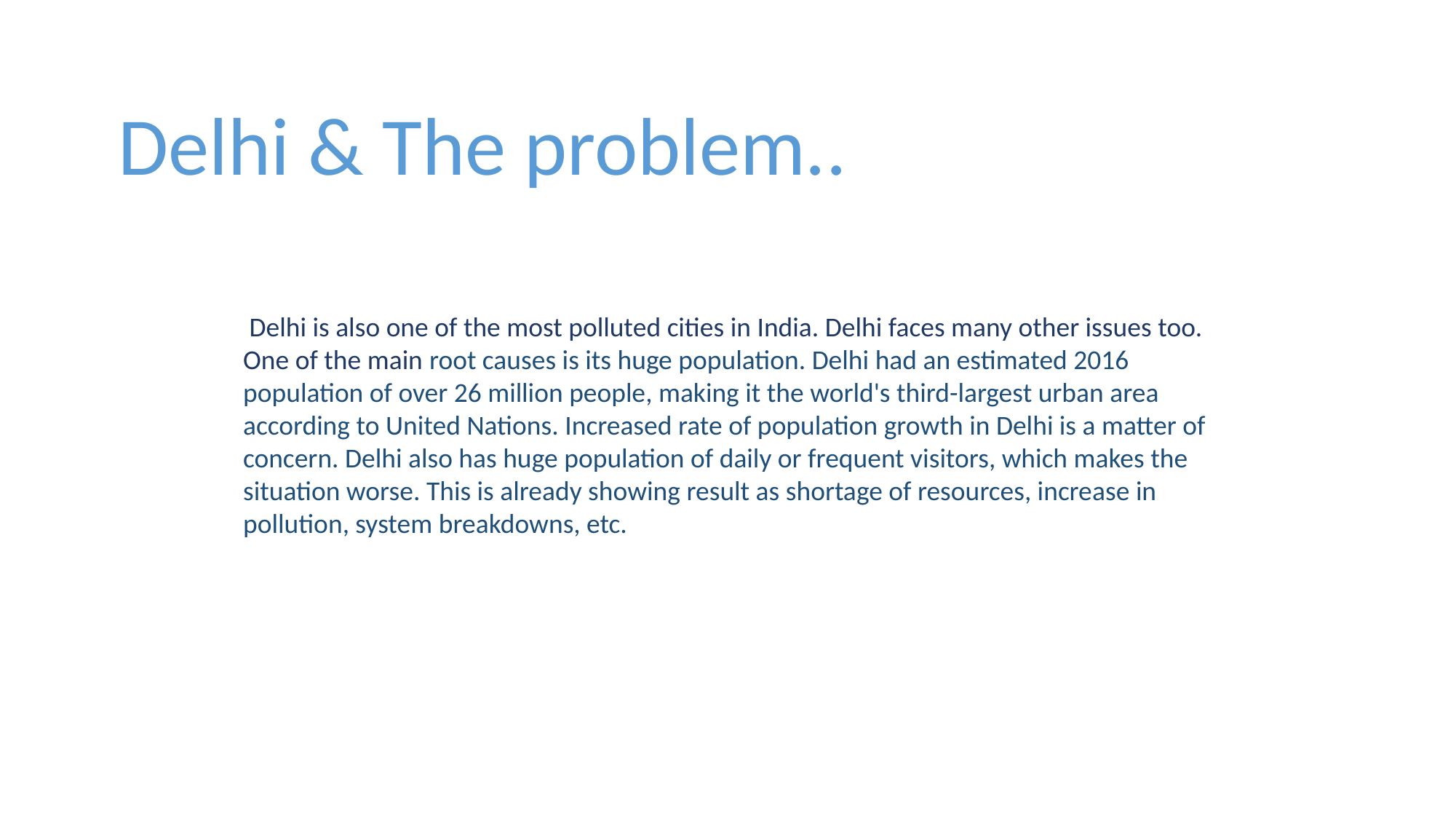

Delhi & The problem..

 Delhi is also one of the most polluted cities in India. Delhi faces many other issues too. One of the main root causes is its huge population. Delhi had an estimated 2016 population of over 26 million people, making it the world's third-largest urban area according to United Nations. Increased rate of population growth in Delhi is a matter of concern. Delhi also has huge population of daily or frequent visitors, which makes the situation worse. This is already showing result as shortage of resources, increase in pollution, system breakdowns, etc.